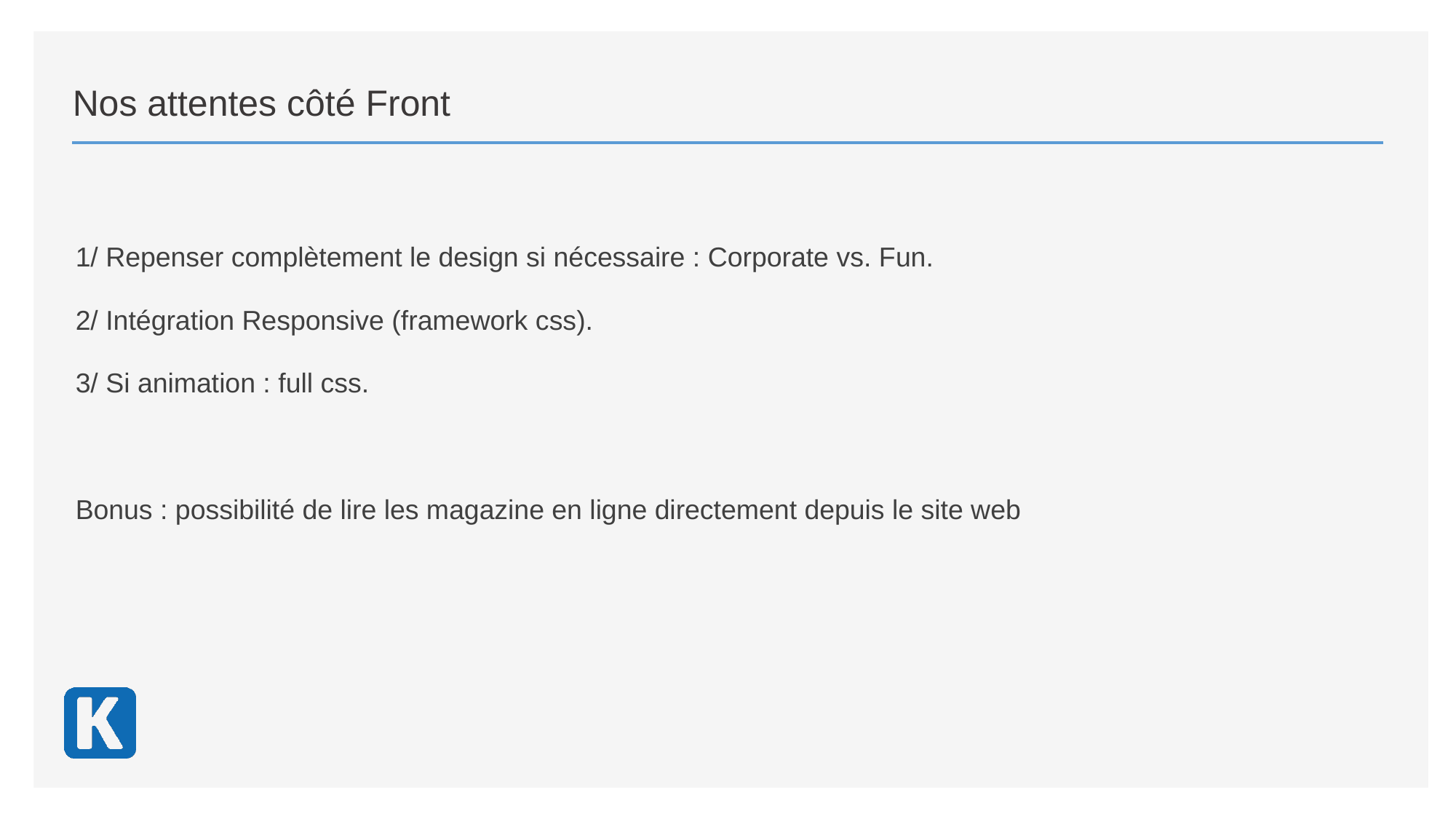

Nos attentes côté Front

1/ Repenser complètement le design si nécessaire : Corporate vs. Fun.
2/ Intégration Responsive (framework css).
3/ Si animation : full css.

Bonus : possibilité de lire les magazine en ligne directement depuis le site web